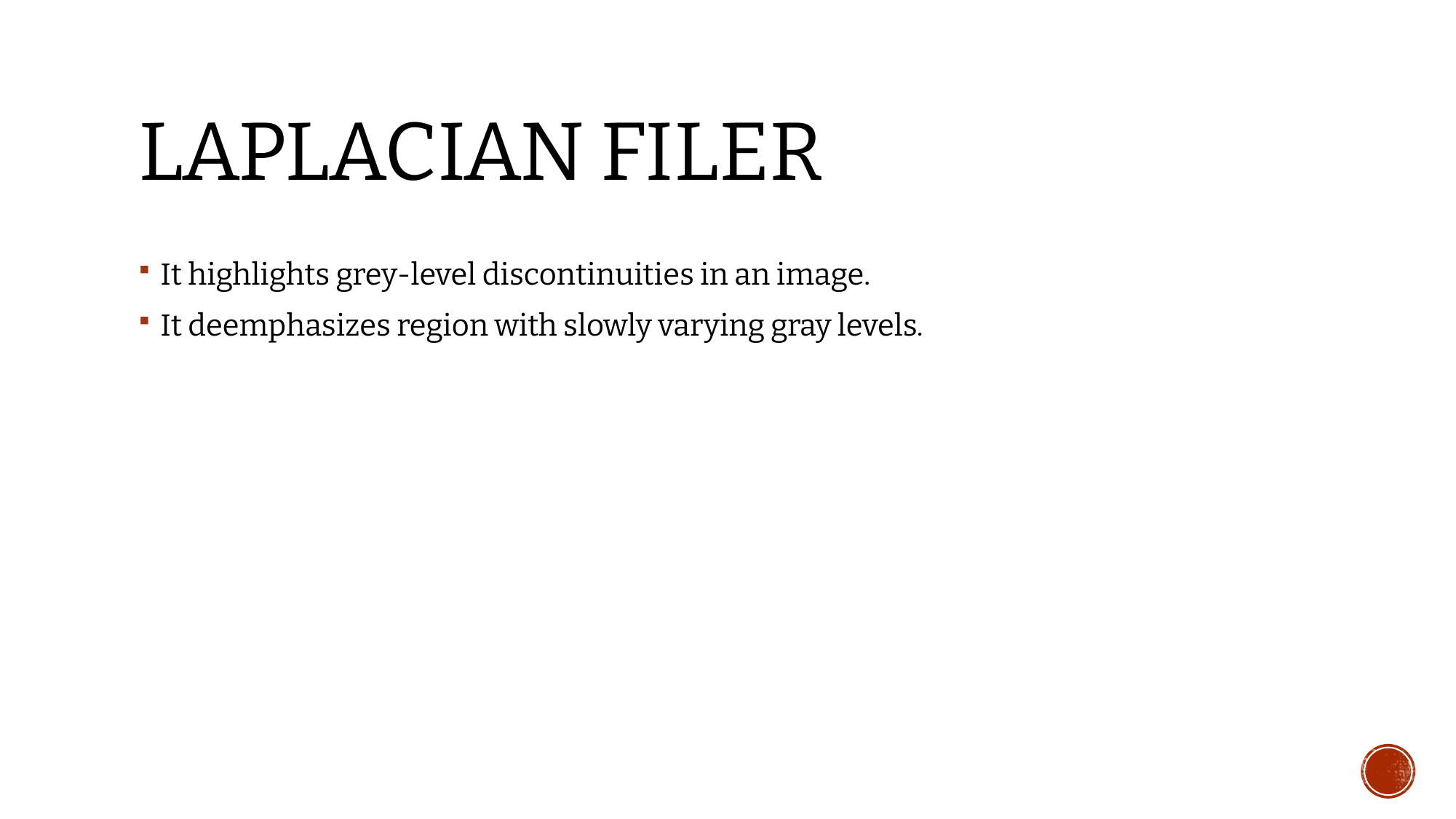

# Laplacian filer
It highlights grey-level discontinuities in an image.
It deemphasizes region with slowly varying gray levels.